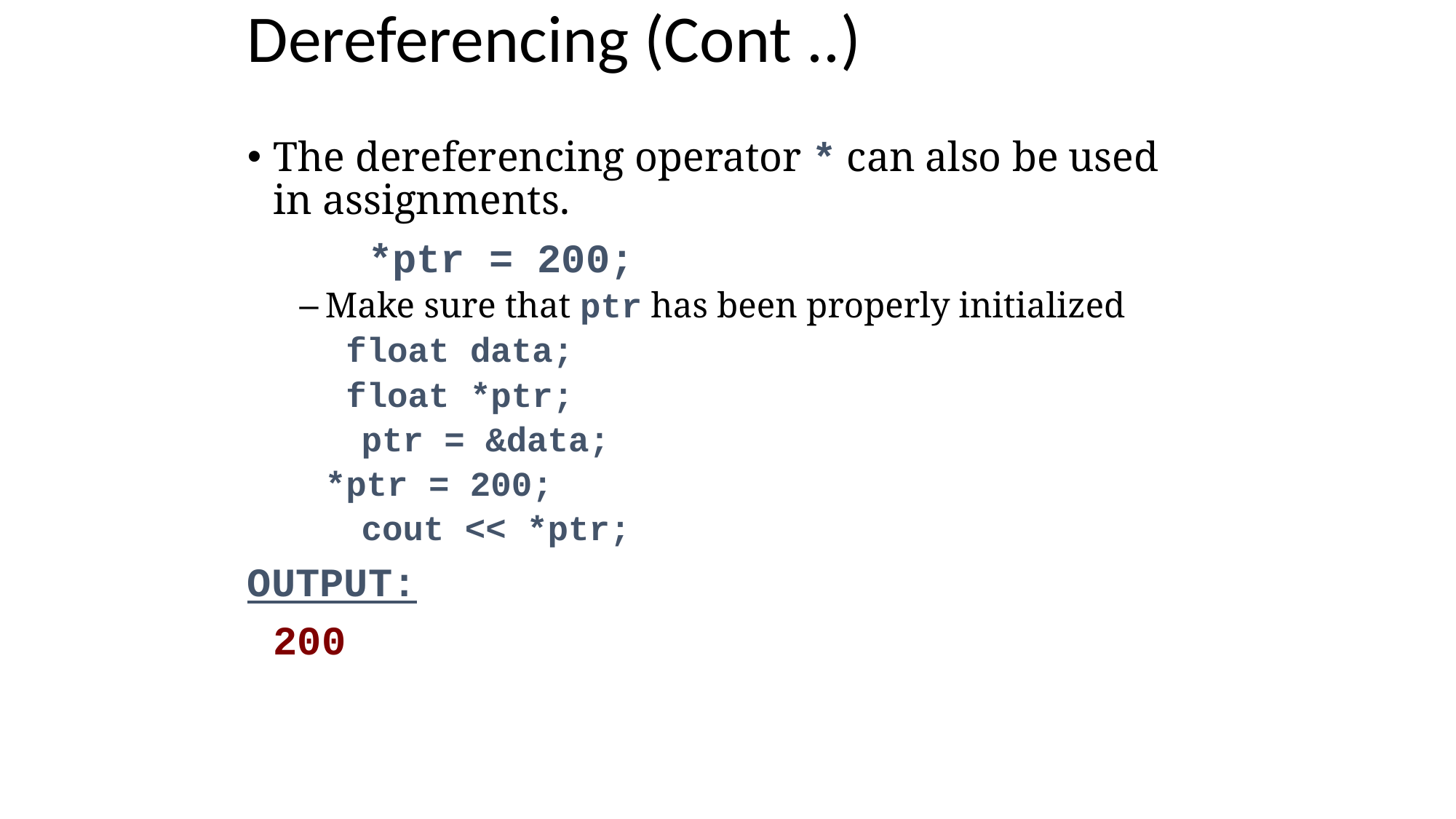

Dereferencing (Cont ..)
The dereferencing operator * can also be used in assignments.
     *ptr = 200;
Make sure that ptr has been properly initialized
		 float data;
		 float *ptr;
   ptr = &data;
		*ptr = 200;
   cout << *ptr;
OUTPUT:
	200